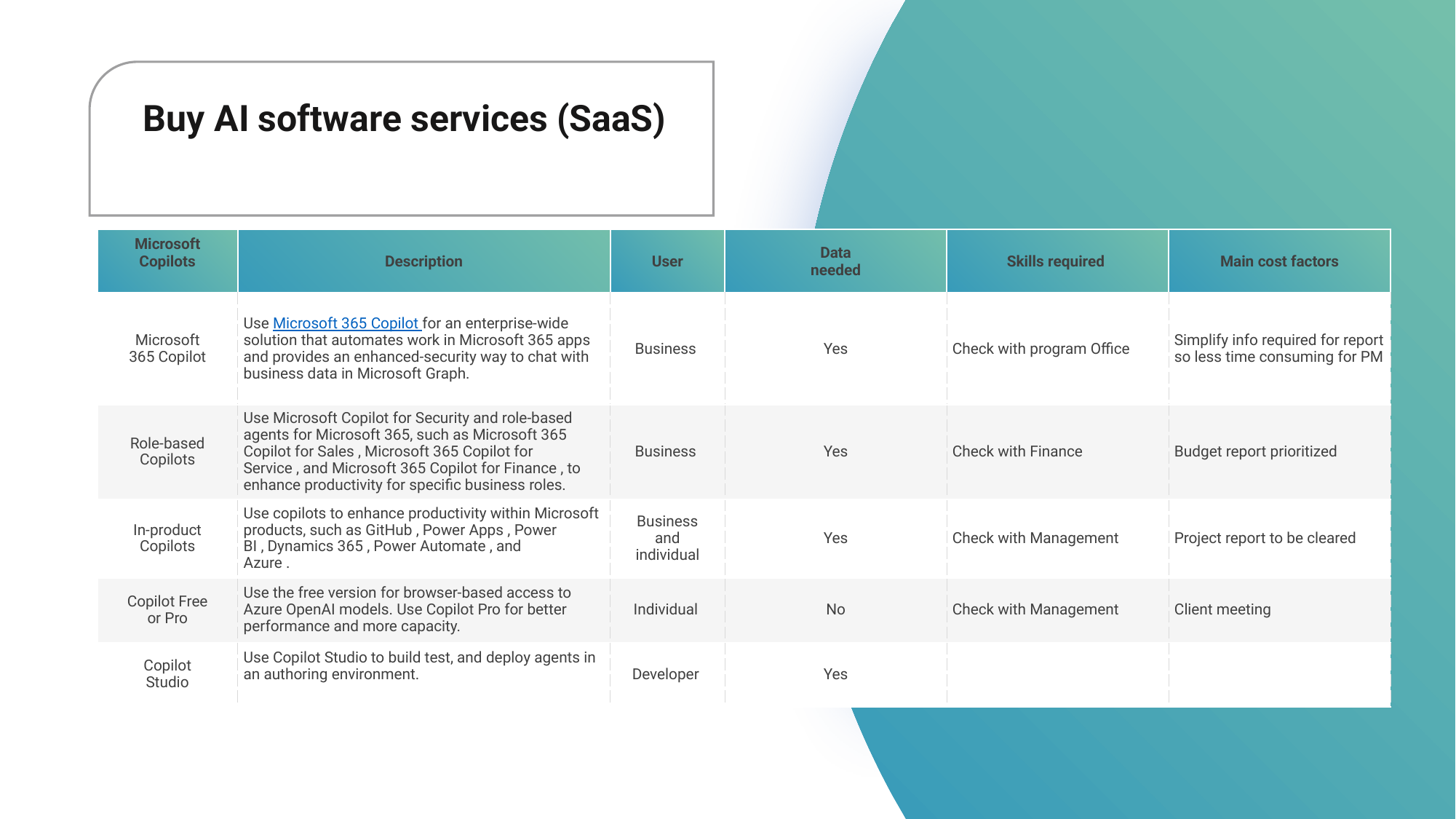

Buy AI software services (SaaS)
| Microsoft Copilots | Description | User | Data needed | Skills required | Main cost factors |
| --- | --- | --- | --- | --- | --- |
| Microsoft 365 Copilot | Use Microsoft 365 Copilot for an enterprise-wide solution that automates work in Microsoft 365 apps and provides an enhanced-security way to chat with business data in Microsoft Graph. | Business | Yes | Check with program Office | Simplify info required for report so less time consuming for PM |
| Role-based Copilots | Use Microsoft Copilot for Security and role-based agents for Microsoft 365, such as Microsoft 365 Copilot for Sales , Microsoft 365 Copilot for Service , and Microsoft 365 Copilot for Finance , to enhance productivity for specific business roles. | Business | Yes | Check with Finance | Budget report prioritized |
| In-product Copilots | Use copilots to enhance productivity within Microsoft products, such as GitHub , Power Apps , Power BI , Dynamics 365 , Power Automate , and Azure . | Business and individual | Yes | Check with Management | Project report to be cleared |
| Copilot Free or Pro | Use the free version for browser-based access to Azure OpenAI models. Use Copilot Pro for better performance and more capacity. | Individual | No | Check with Management | Client meeting |
| Copilot Studio | Use Copilot Studio to build test, and deploy agents in an authoring environment. | Developer | Yes |  |  |